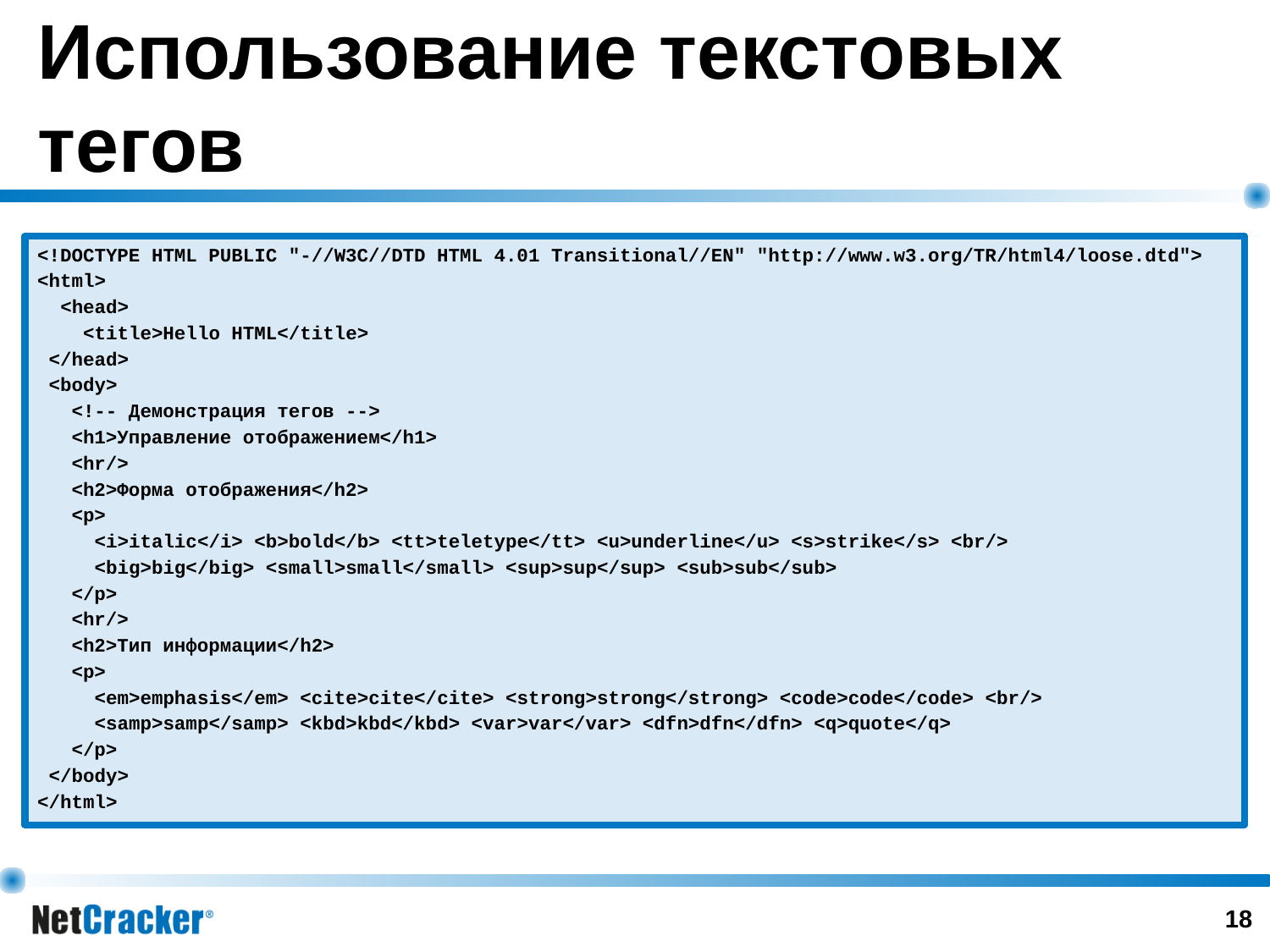

# Использование текстовых тегов
<!DOCTYPE HTML PUBLIC "-//W3C//DTD HTML 4.01 Transitional//EN" "http://www.w3.org/TR/html4/loose.dtd">
<html>
  <head>
    <title>Hello HTML</title>
 </head>
 <body>
   <!-- Демонстрация тегов -->
   <h1>Управление отображением</h1>
   <hr/>
   <h2>Форма отображения</h2>
   <p>
     <i>italic</i> <b>bold</b> <tt>teletype</tt> <u>underline</u> <s>strike</s> <br/>
     <big>big</big> <small>small</small> <sup>sup</sup> <sub>sub</sub>
   </p>
   <hr/>
   <h2>Тип информации</h2>
   <p>
     <em>emphasis</em> <cite>cite</cite> <strong>strong</strong> <code>code</code> <br/>
     <samp>samp</samp> <kbd>kbd</kbd> <var>var</var> <dfn>dfn</dfn> <q>quote</q>
   </p>
 </body>
</html>
18